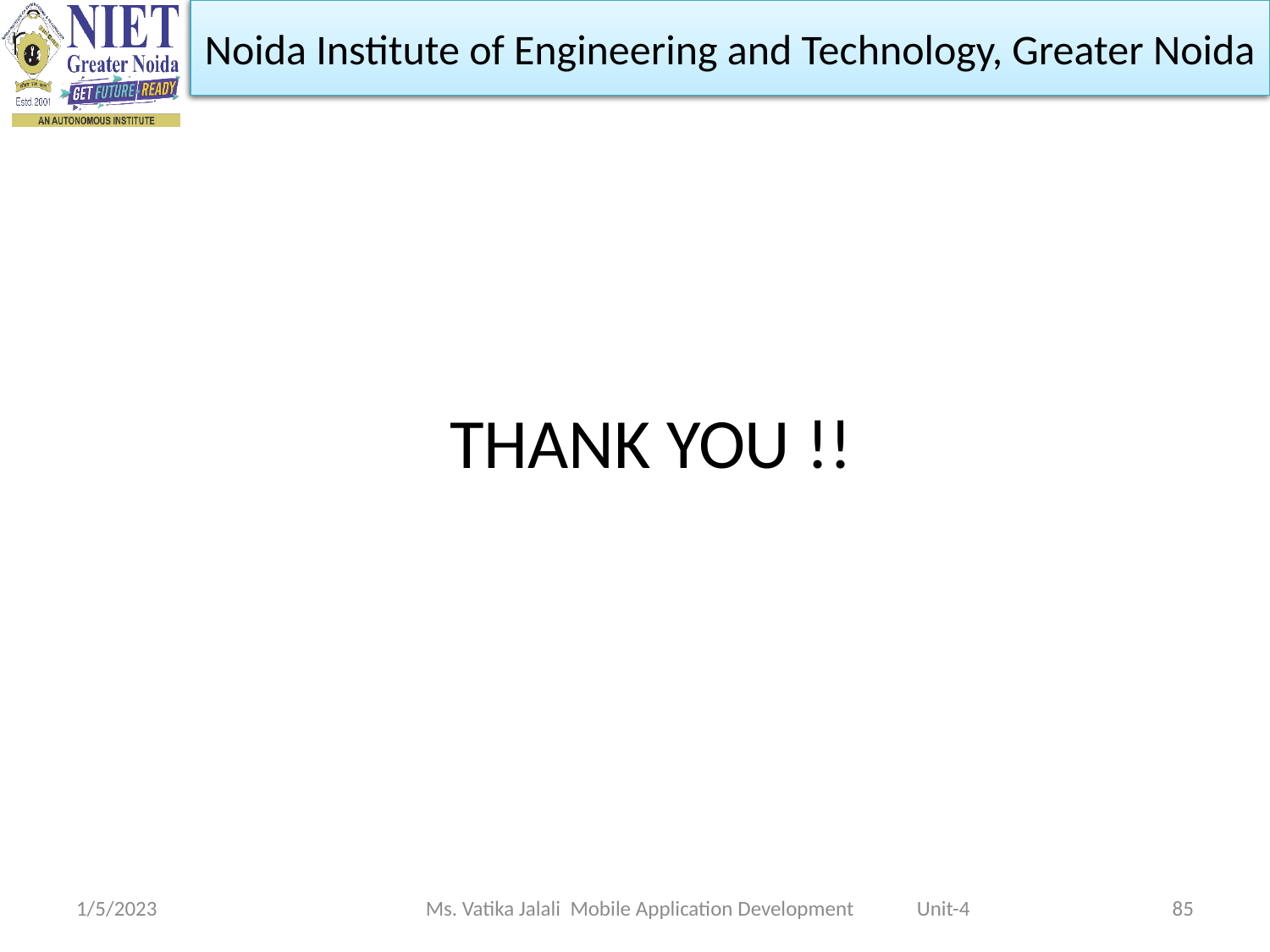

Noida Institute of Engineering and Technology, Greater Noida
THANK YOU !!
1/5/2023
Ms. Vatika Jalali  Mobile Application Development             Unit-4
85